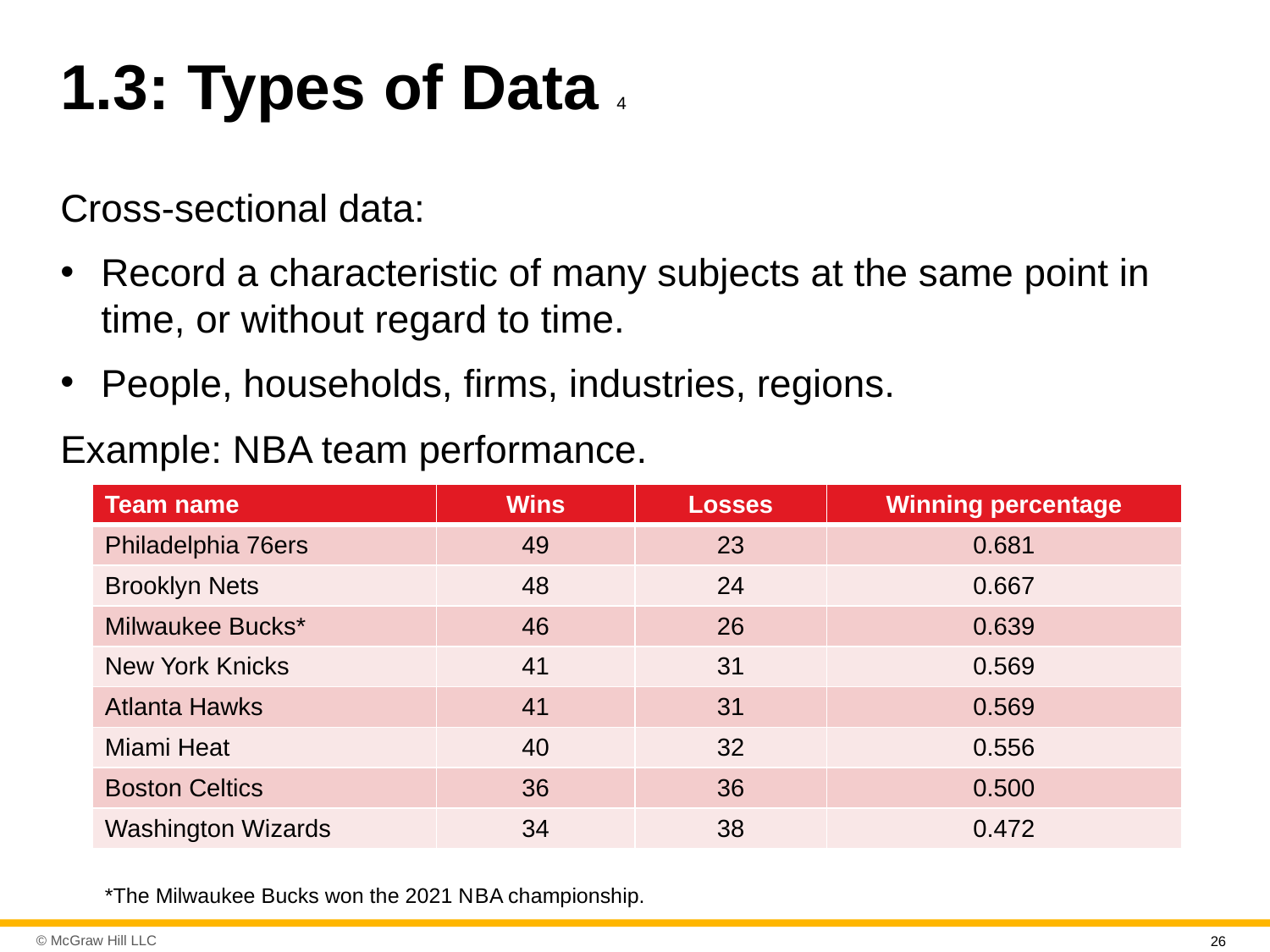

# 1.3: Types of Data 4
Cross-sectional data:
Record a characteristic of many subjects at the same point in time, or without regard to time.
People, households, firms, industries, regions.
Example: N B A team performance.
| Team name | Wins | Losses | Winning percentage |
| --- | --- | --- | --- |
| Philadelphia 76ers | 49 | 23 | 0.681 |
| Brooklyn Nets | 48 | 24 | 0.667 |
| Milwaukee Bucks\* | 46 | 26 | 0.639 |
| New York Knicks | 41 | 31 | 0.569 |
| Atlanta Hawks | 41 | 31 | 0.569 |
| Miami Heat | 40 | 32 | 0.556 |
| Boston Celtics | 36 | 36 | 0.500 |
| Washington Wizards | 34 | 38 | 0.472 |
*The Milwaukee Bucks won the 2021 N B A championship.
26